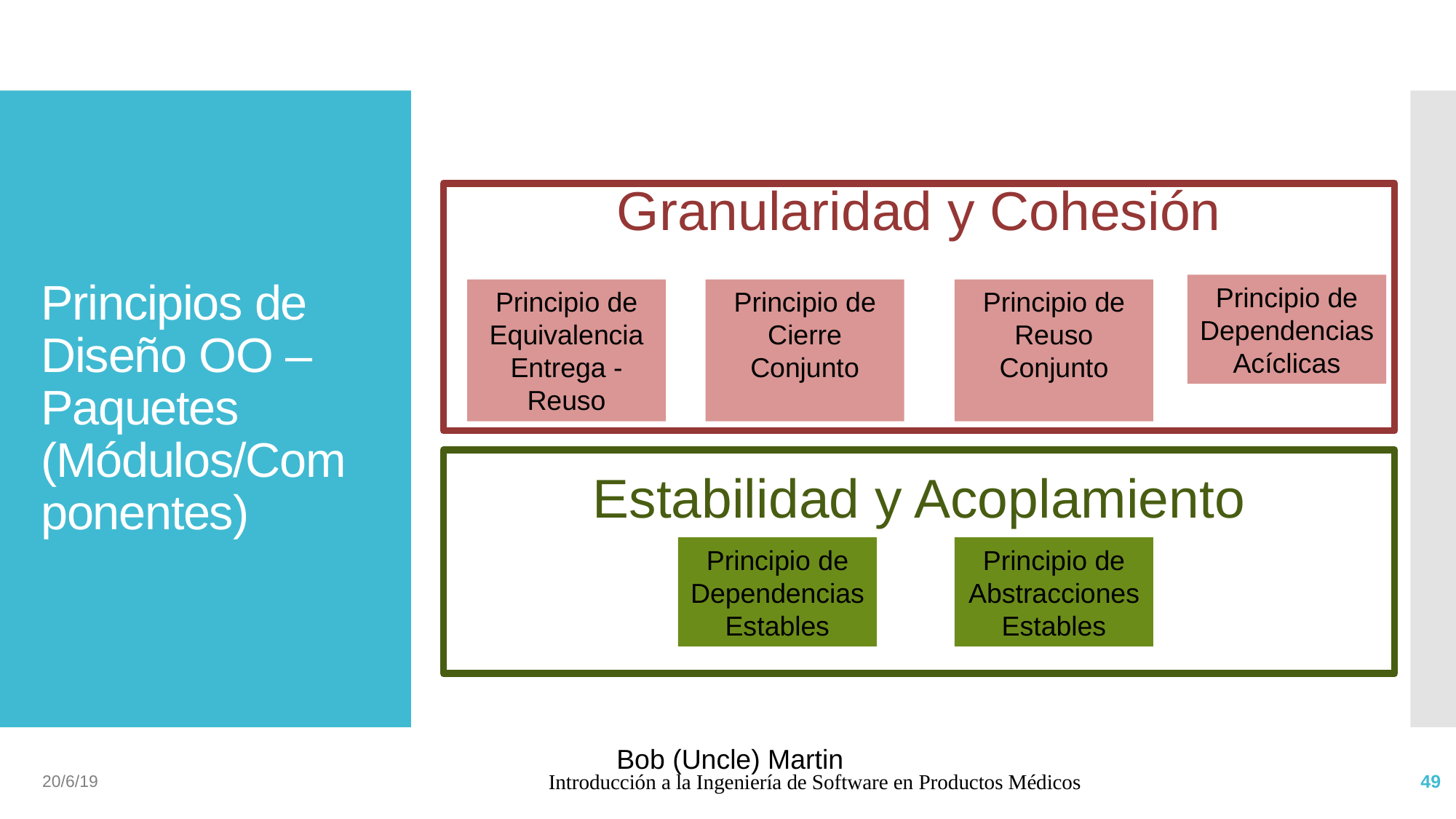

# Principios de Diseño OO – Paquetes (Módulos/Componentes)
Granularidad y Cohesión

Principio de Dependencias Acíclicas
Principio de Cierre Conjunto

Principio de Equivalencia Entrega - Reuso
Principio de Reuso Conjunto

Estabilidad y Acoplamiento

Principio de Dependencias Estables
Principio de Abstracciones Estables
Bob (Uncle) Martin
20/6/19
Introducción a la Ingeniería de Software en Productos Médicos
49